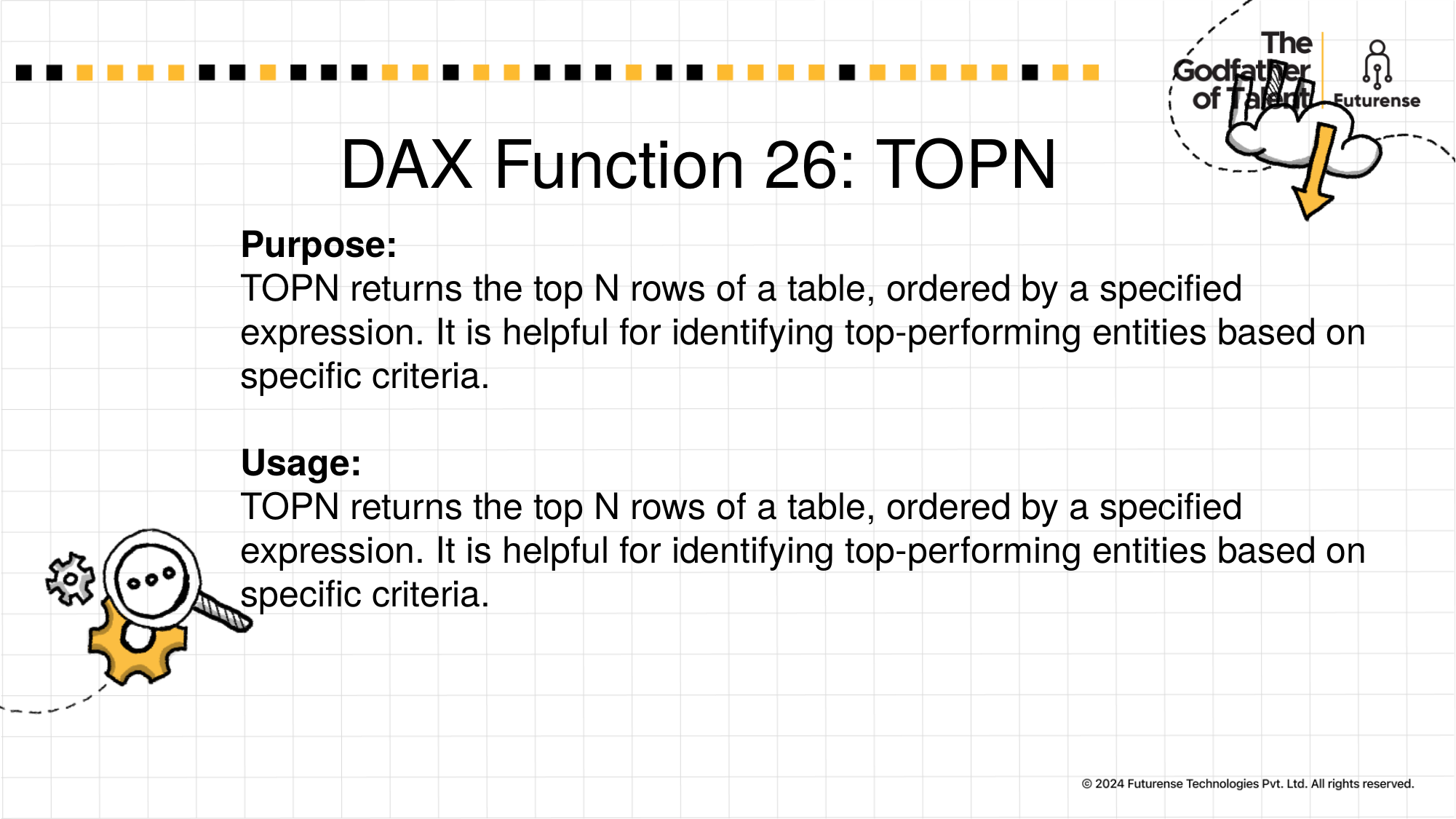

# DAX Function 26: TOPN
Purpose:
TOPN returns the top N rows of a table, ordered by a specified expression. It is helpful for identifying top-performing entities based on specific criteria.

Usage:
TOPN returns the top N rows of a table, ordered by a specified expression. It is helpful for identifying top-performing entities based on specific criteria.